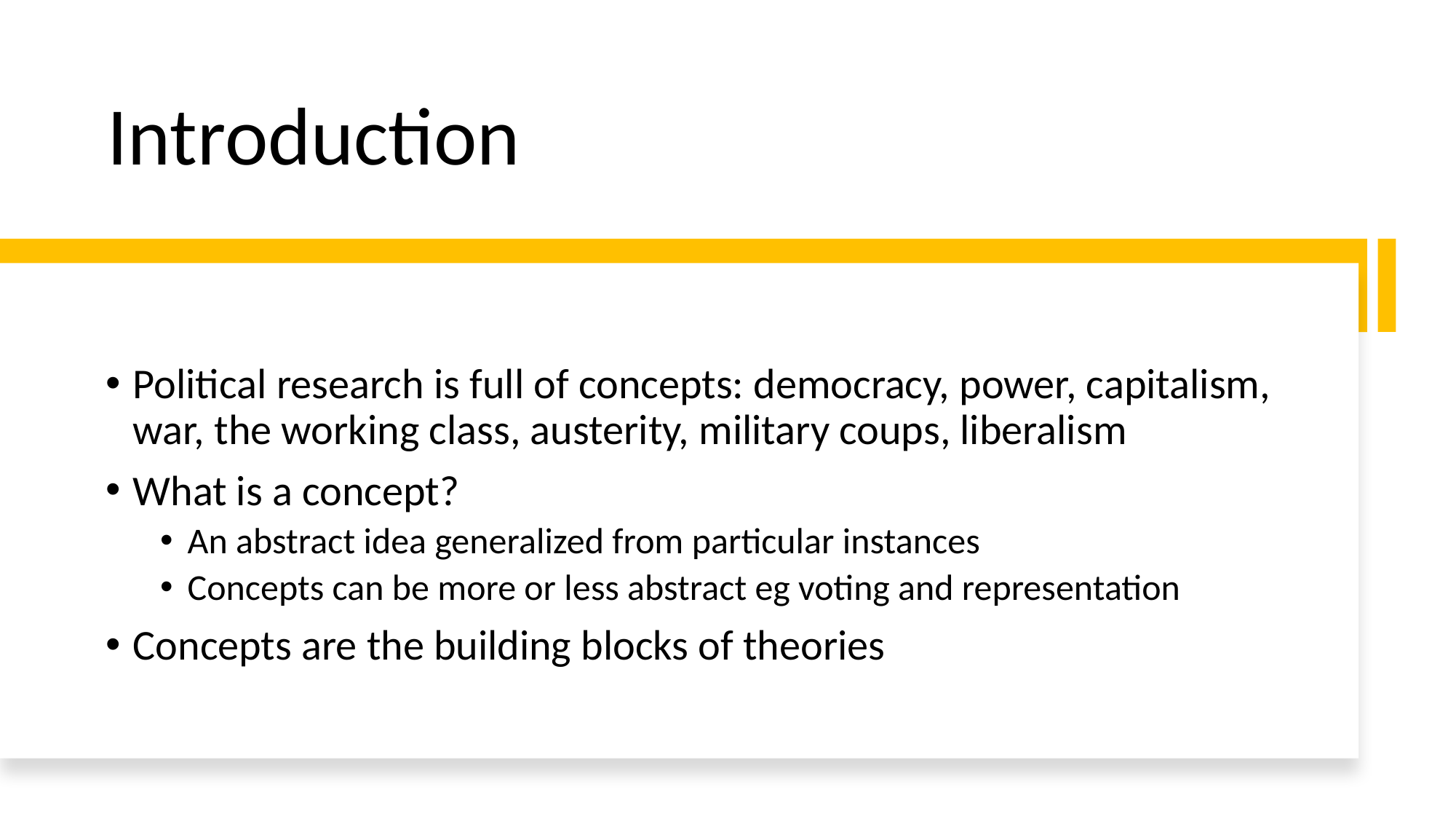

# Introduction

Political research is full of concepts: democracy, power, capitalism, war, the working class, austerity, military coups, liberalism
What is a concept?
An abstract idea generalized from particular instances
Concepts can be more or less abstract eg voting and representation
Concepts are the building blocks of theories